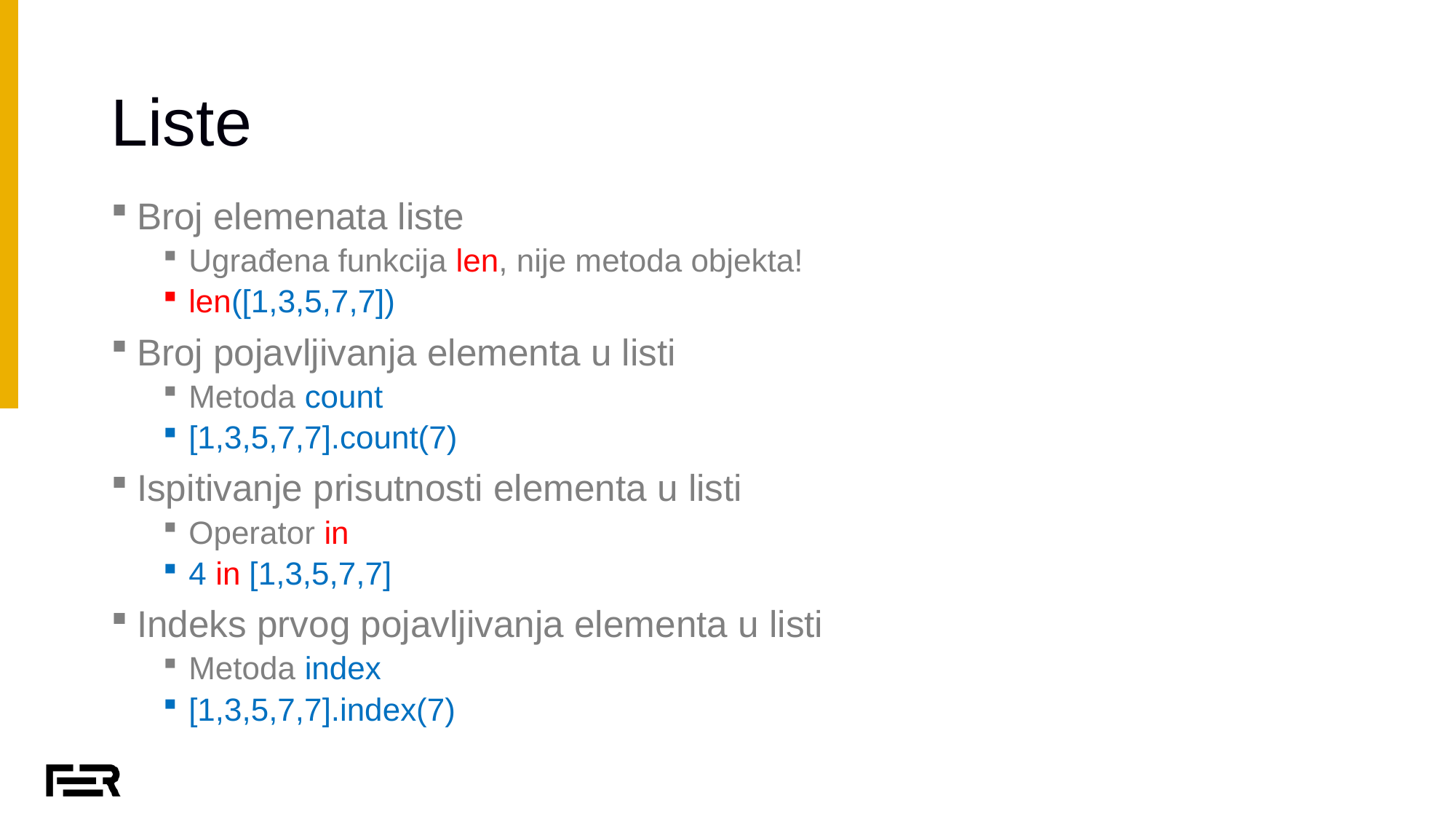

# Liste
Broj elemenata liste
Ugrađena funkcija len, nije metoda objekta!
len([1,3,5,7,7])
Broj pojavljivanja elementa u listi
Metoda count
[1,3,5,7,7].count(7)
Ispitivanje prisutnosti elementa u listi
Operator in
4 in [1,3,5,7,7]
Indeks prvog pojavljivanja elementa u listi
Metoda index
[1,3,5,7,7].index(7)